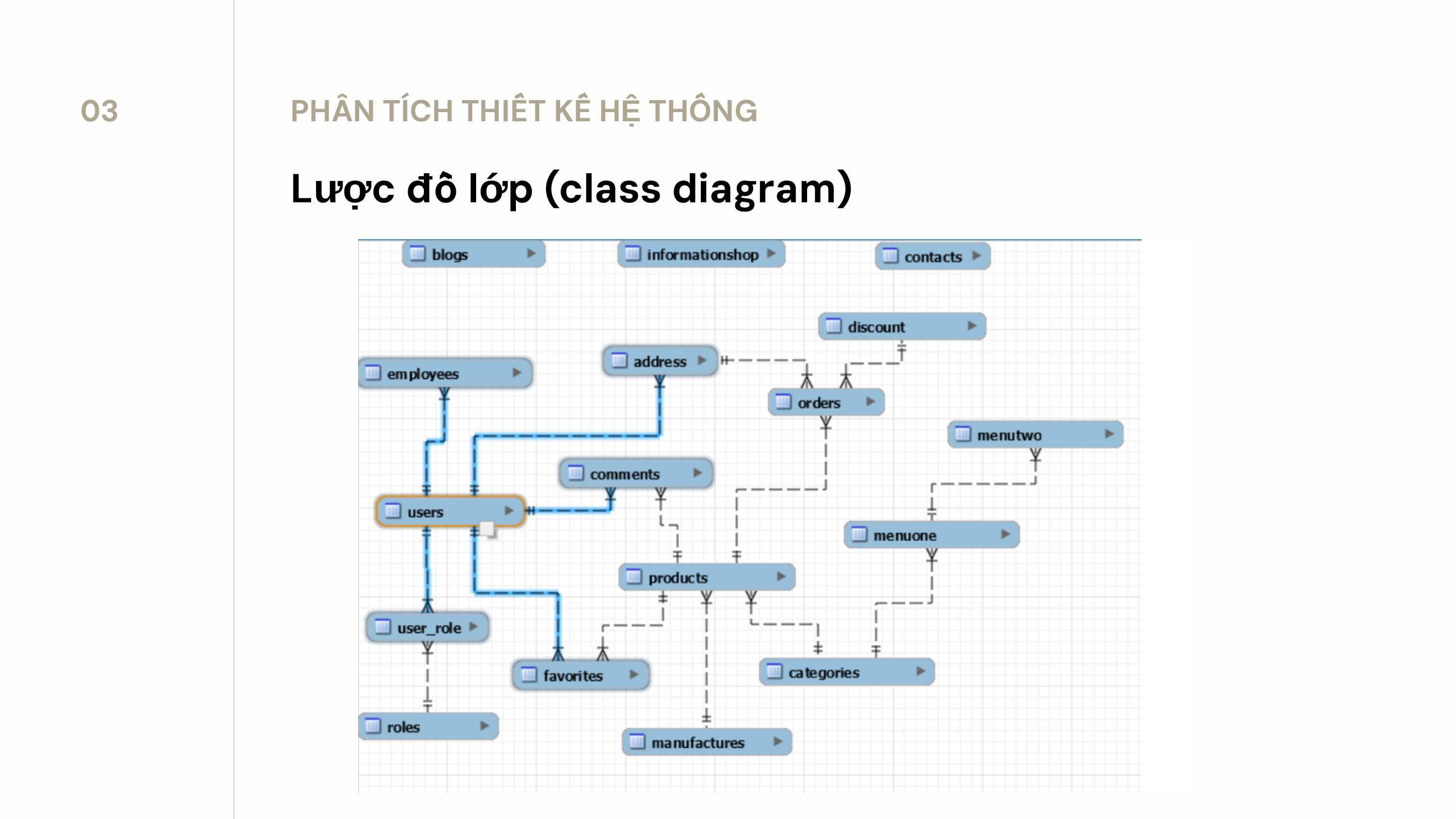

03
PHÂN TÍCH THIẾT KẾ HỆ THỐNG
Lược đồ lớp (class diagram)